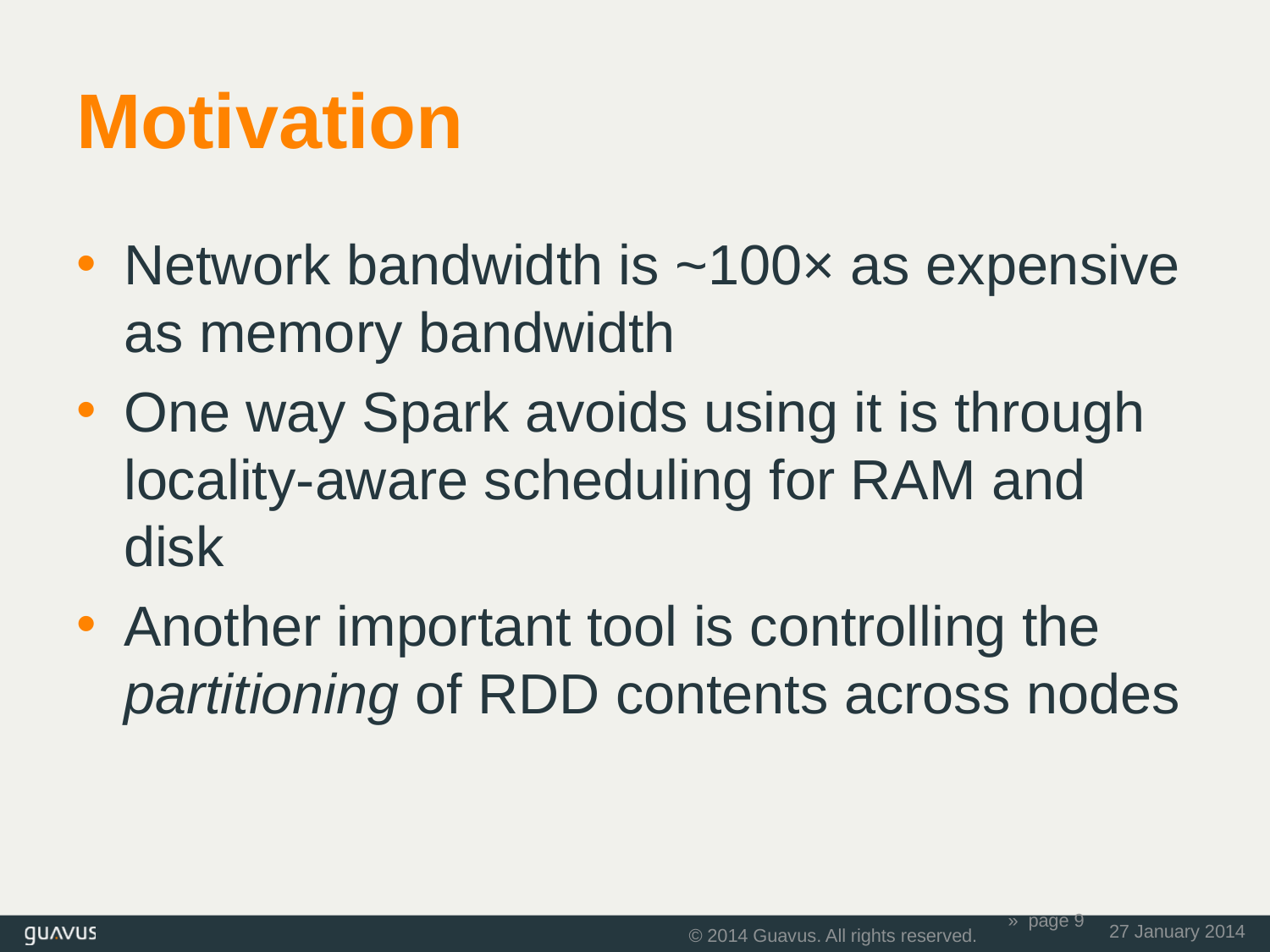

# Motivation
Network bandwidth is ~100× as expensive as memory bandwidth
One way Spark avoids using it is through locality-aware scheduling for RAM and disk
Another important tool is controlling the partitioning of RDD contents across nodes

© 2014 Guavus. All rights reserved.